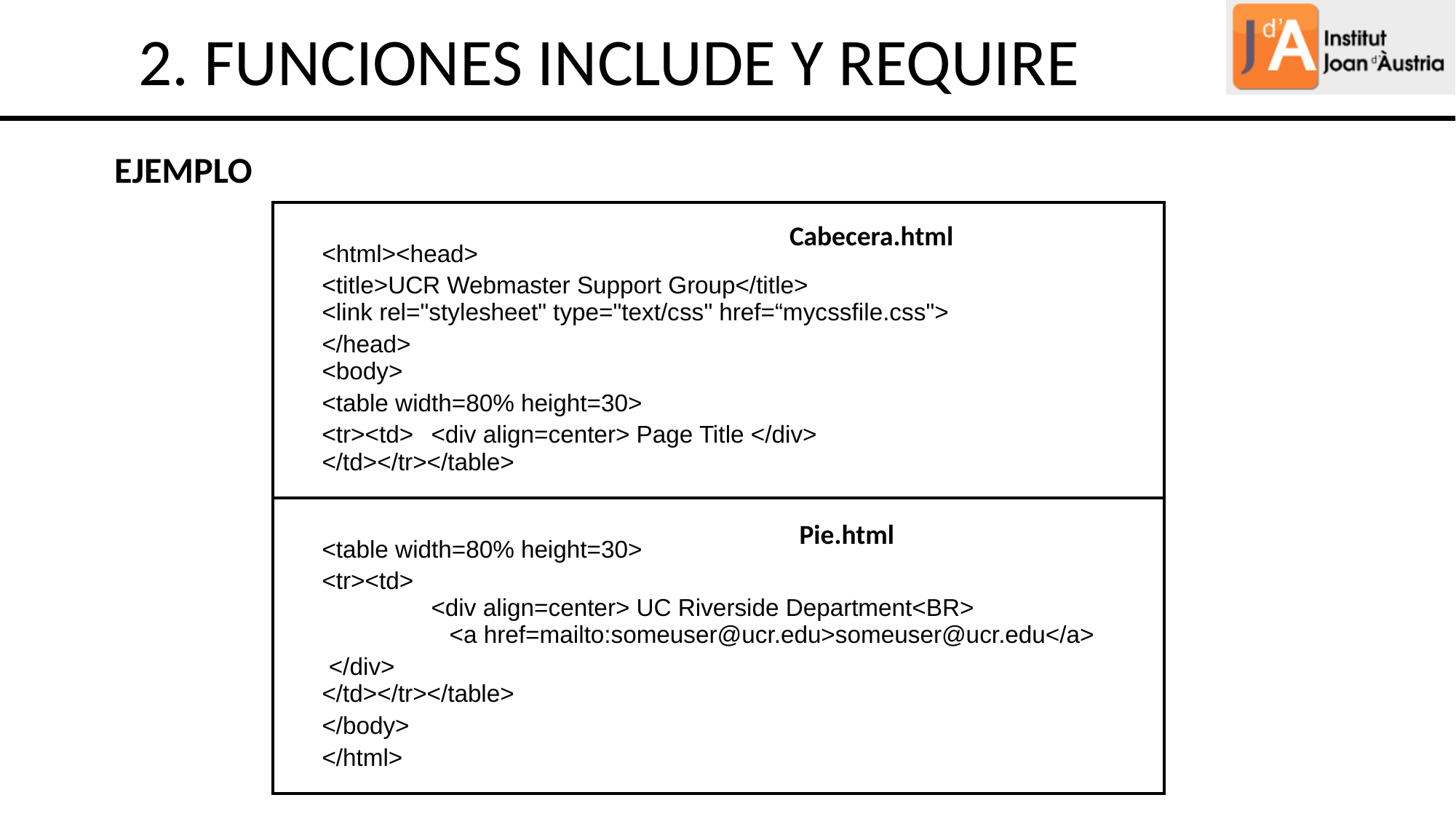

2. FUNCIONES INCLUDE Y REQUIRE
EJEMPLO
| <html><head> <title>UCR Webmaster Support Group</title> <link rel="stylesheet" type="text/css" href=“mycssfile.css"> </head> <body> <table width=80% height=30> <tr><td> <div align=center> Page Title </div> </td></tr></table> |
| --- |
| <table width=80% height=30> <tr><td> <div align=center> UC Riverside Department<BR> <a href=mailto:someuser@ucr.edu>someuser@ucr.edu</a> </div> </td></tr></table> </body> </html> |
Cabecera.html
Pie.html